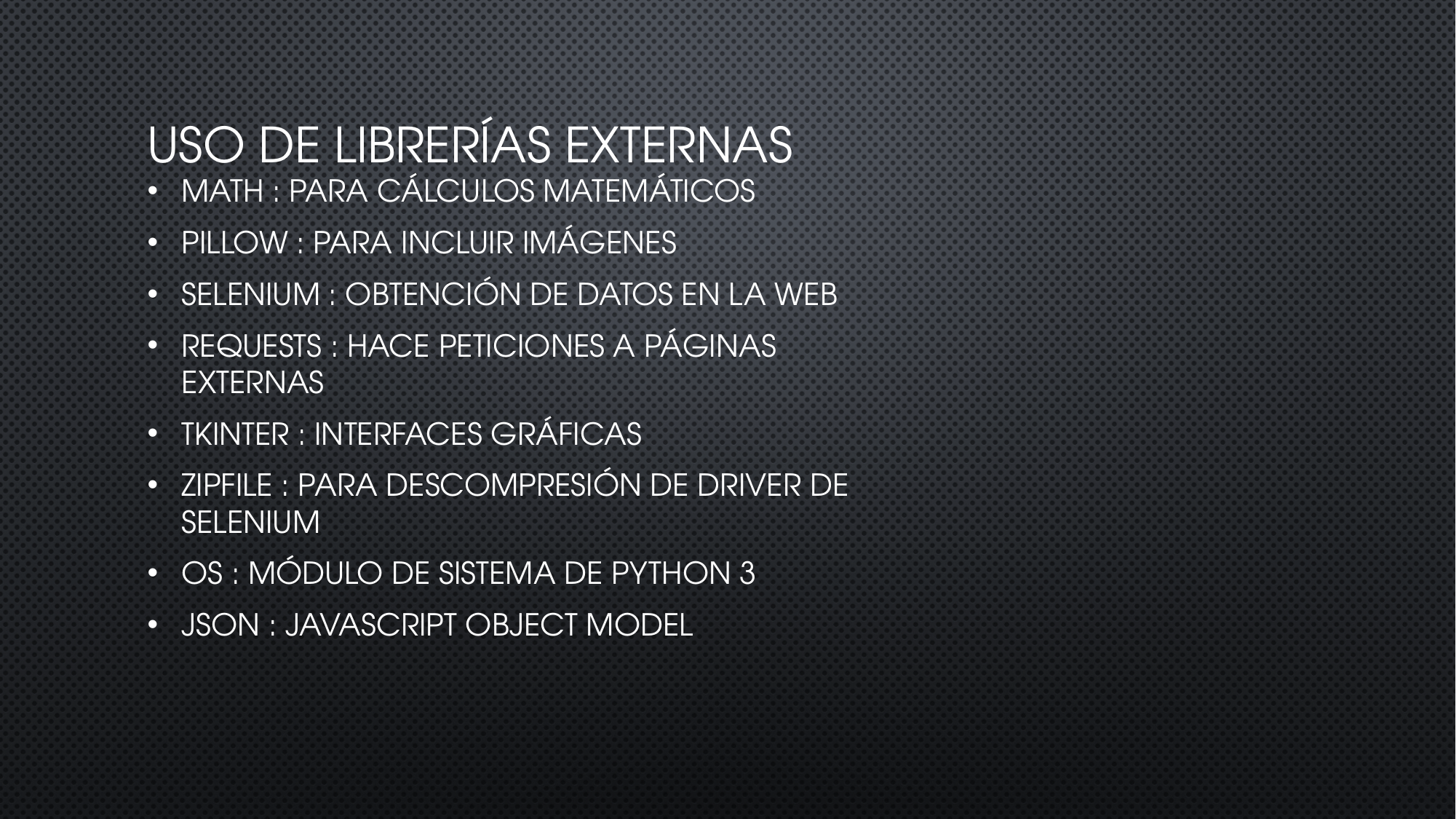

# Uso de librerías externas
Math : para cálculos matemáticos
Pillow : para incluir imágenes
Selenium : obtención de datos en la web
Requests : hace peticiones a páginas externas
Tkinter : interfaces gráficas
Zipfile : para descompresión de driver de selenium
OS : módulo de sistema de Python 3
Json : javascript object model